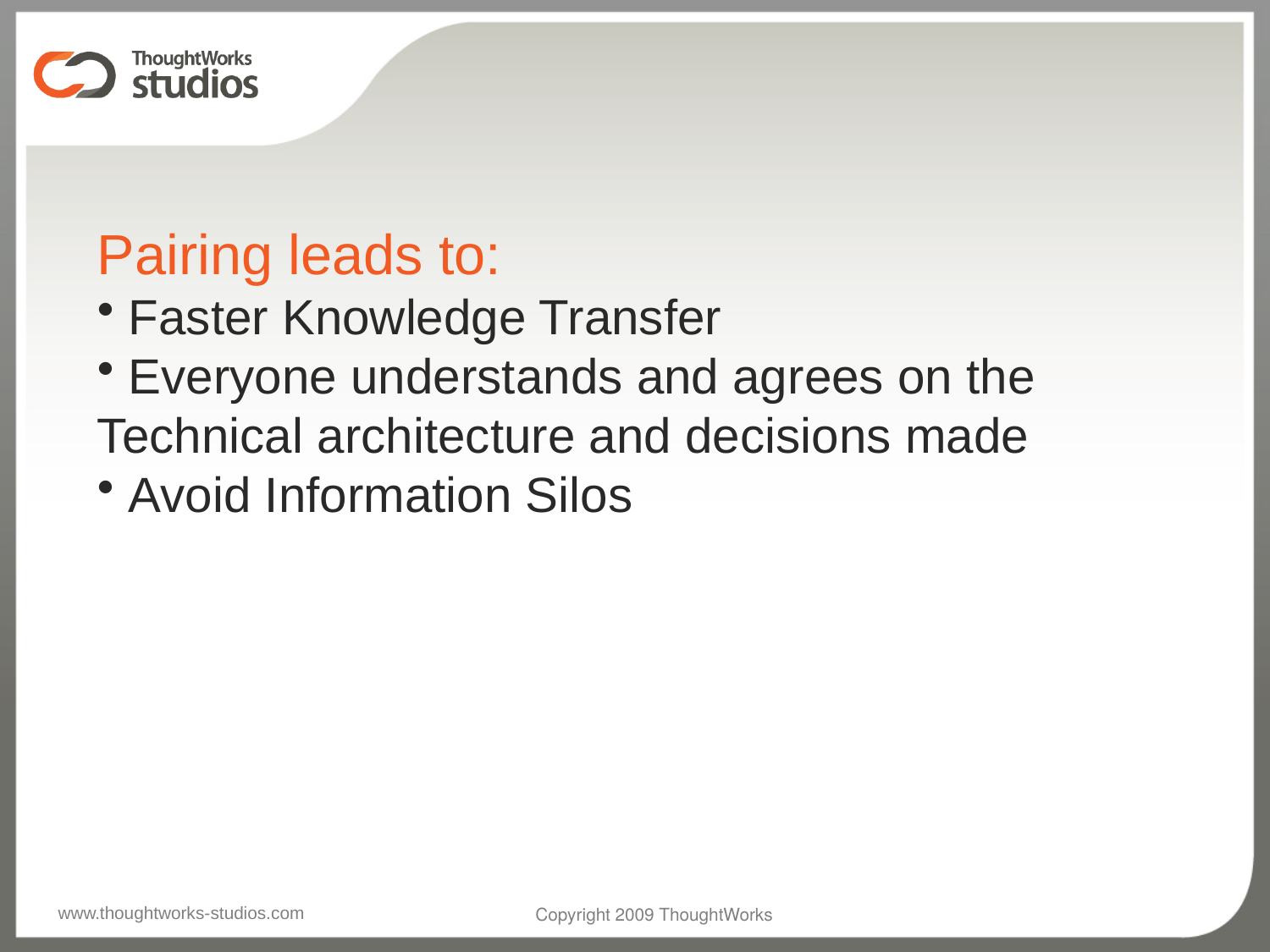

Pairing leads to:
 Faster Knowledge Transfer
 Everyone understands and agrees on the Technical architecture and decisions made
 Avoid Information Silos